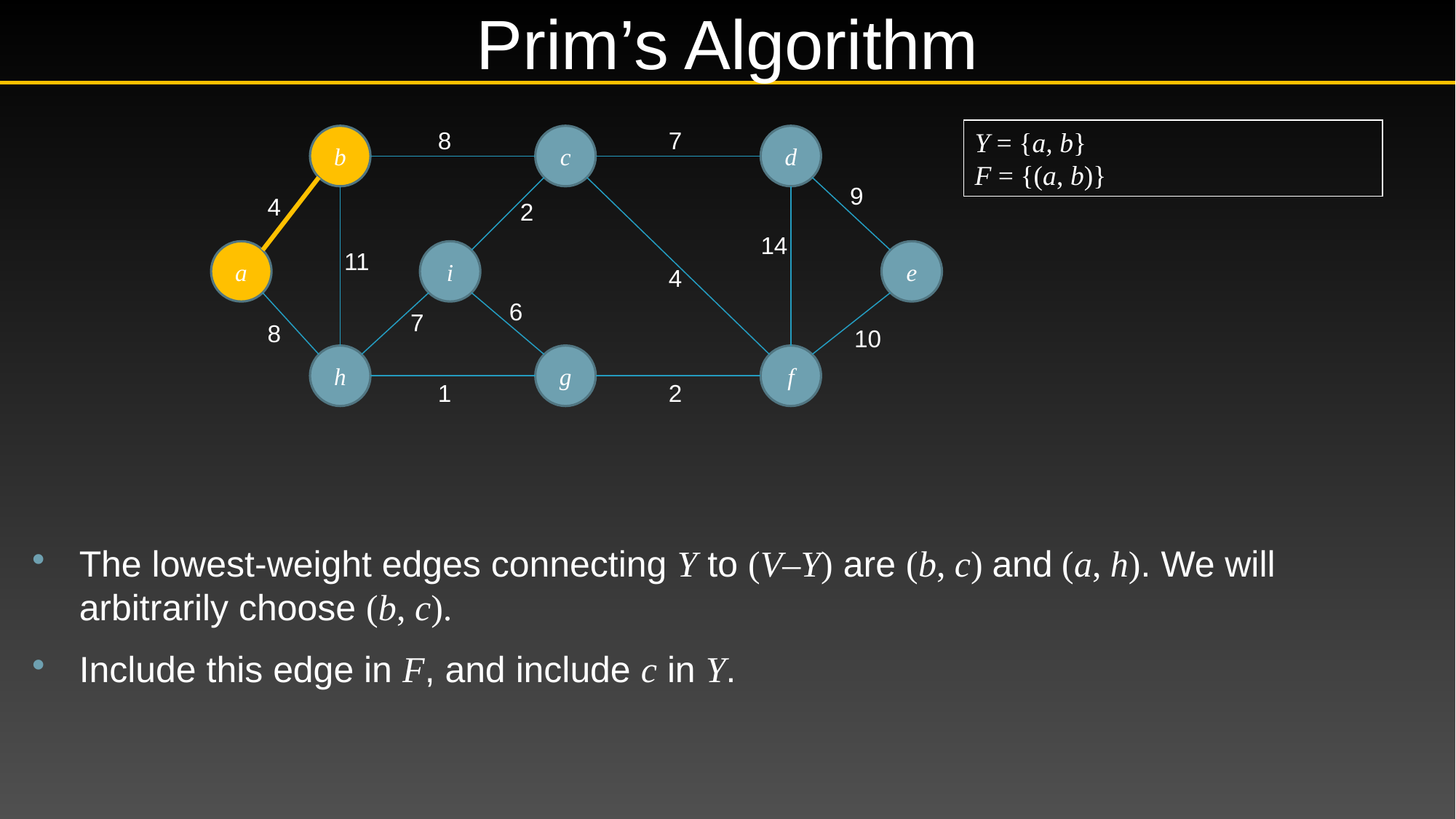

# Prim’s Algorithm
7
8
b
c
d
9
4
2
14
11
a
i
e
4
6
7
8
10
h
g
f
2
1
Y = {a, b}
F = {(a, b)}
The lowest-weight edges connecting Y to (V–Y) are (b, c) and (a, h). We will arbitrarily choose (b, c).
Include this edge in F, and include c in Y.